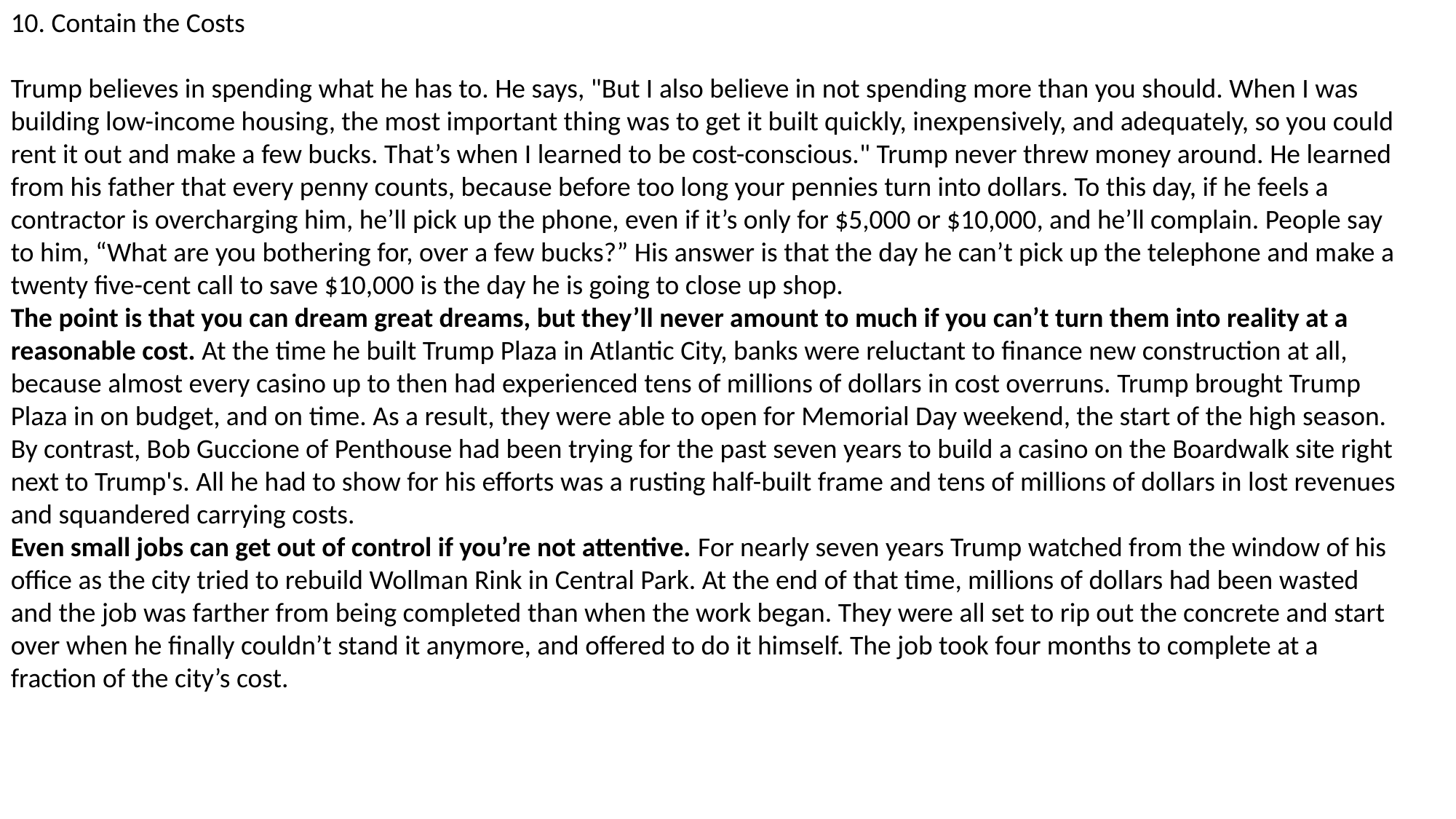

10. Contain the Costs

Trump believes in spending what he has to. He says, "But I also believe in not spending more than you should. When I was building low-income housing, the most important thing was to get it built quickly, inexpensively, and adequately, so you could rent it out and make a few bucks. That’s when I learned to be cost-conscious." Trump never threw money around. He learned from his father that every penny counts, because before too long your pennies turn into dollars. To this day, if he feels a contractor is overcharging him, he’ll pick up the phone, even if it’s only for $5,000 or $10,000, and he’ll complain. People say to him, “What are you bothering for, over a few bucks?” His answer is that the day he can’t pick up the telephone and make a twenty five-cent call to save $10,000 is the day he is going to close up shop.
The point is that you can dream great dreams, but they’ll never amount to much if you can’t turn them into reality at a reasonable cost. At the time he built Trump Plaza in Atlantic City, banks were reluctant to finance new construction at all, because almost every casino up to then had experienced tens of millions of dollars in cost overruns. Trump brought Trump Plaza in on budget, and on time. As a result, they were able to open for Memorial Day weekend, the start of the high season. By contrast, Bob Guccione of Penthouse had been trying for the past seven years to build a casino on the Boardwalk site right next to Trump's. All he had to show for his efforts was a rusting half-built frame and tens of millions of dollars in lost revenues and squandered carrying costs.
Even small jobs can get out of control if you’re not attentive. For nearly seven years Trump watched from the window of his office as the city tried to rebuild Wollman Rink in Central Park. At the end of that time, millions of dollars had been wasted and the job was farther from being completed than when the work began. They were all set to rip out the concrete and start over when he finally couldn’t stand it anymore, and offered to do it himself. The job took four months to complete at a fraction of the city’s cost.